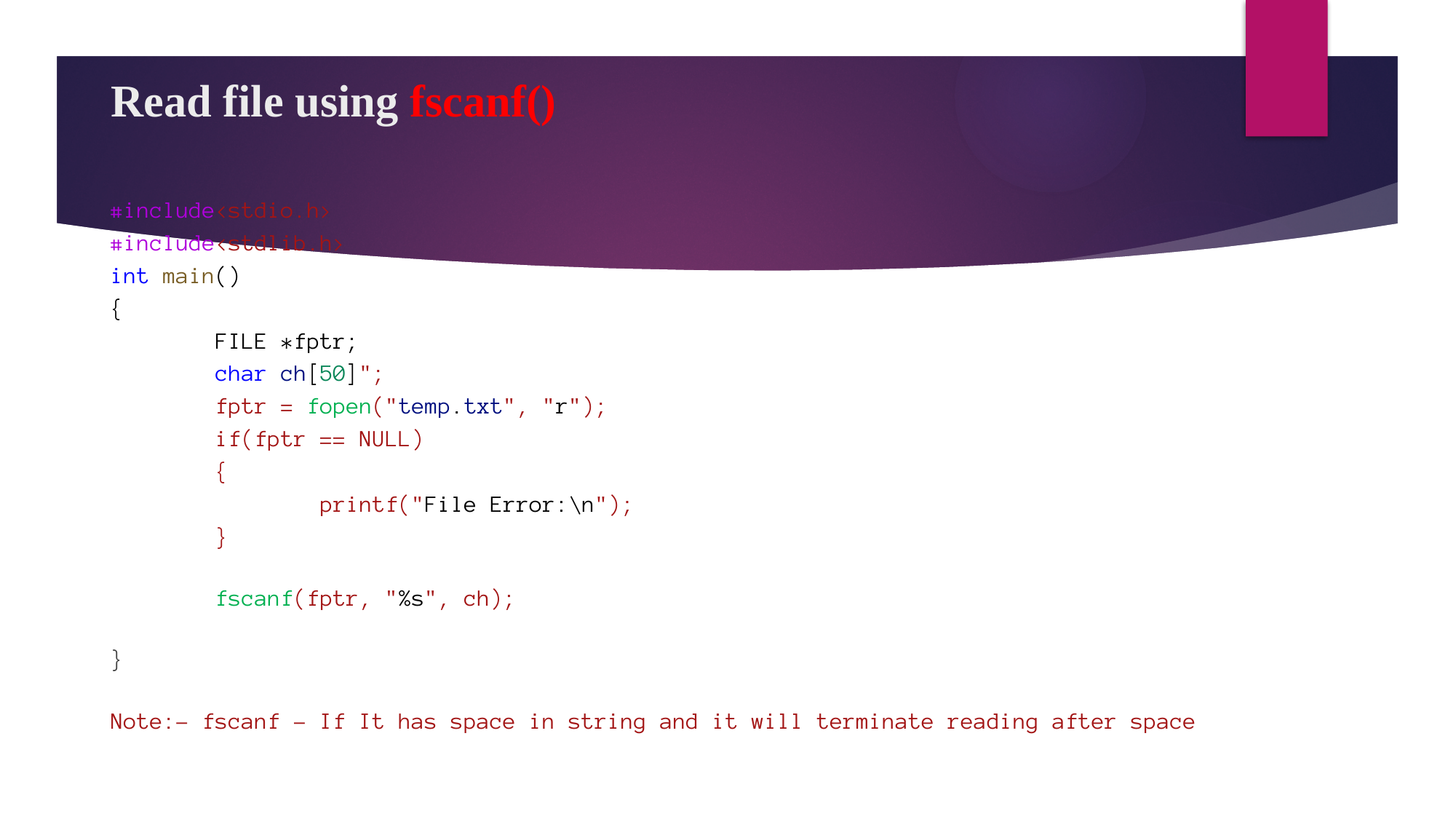

# Read file using fscanf()
#include<stdio.h>
#include<stdlib.h>
int main()
{
        FILE *fptr;
        char ch[50]";
        fptr = fopen("temp.txt", "r");
        if(fptr == NULL)
        {
                printf("File Error:\n");
        }
        fscanf(fptr, "%s", ch);
}
Note:- fscanf - If It has space in string and it will terminate reading after space